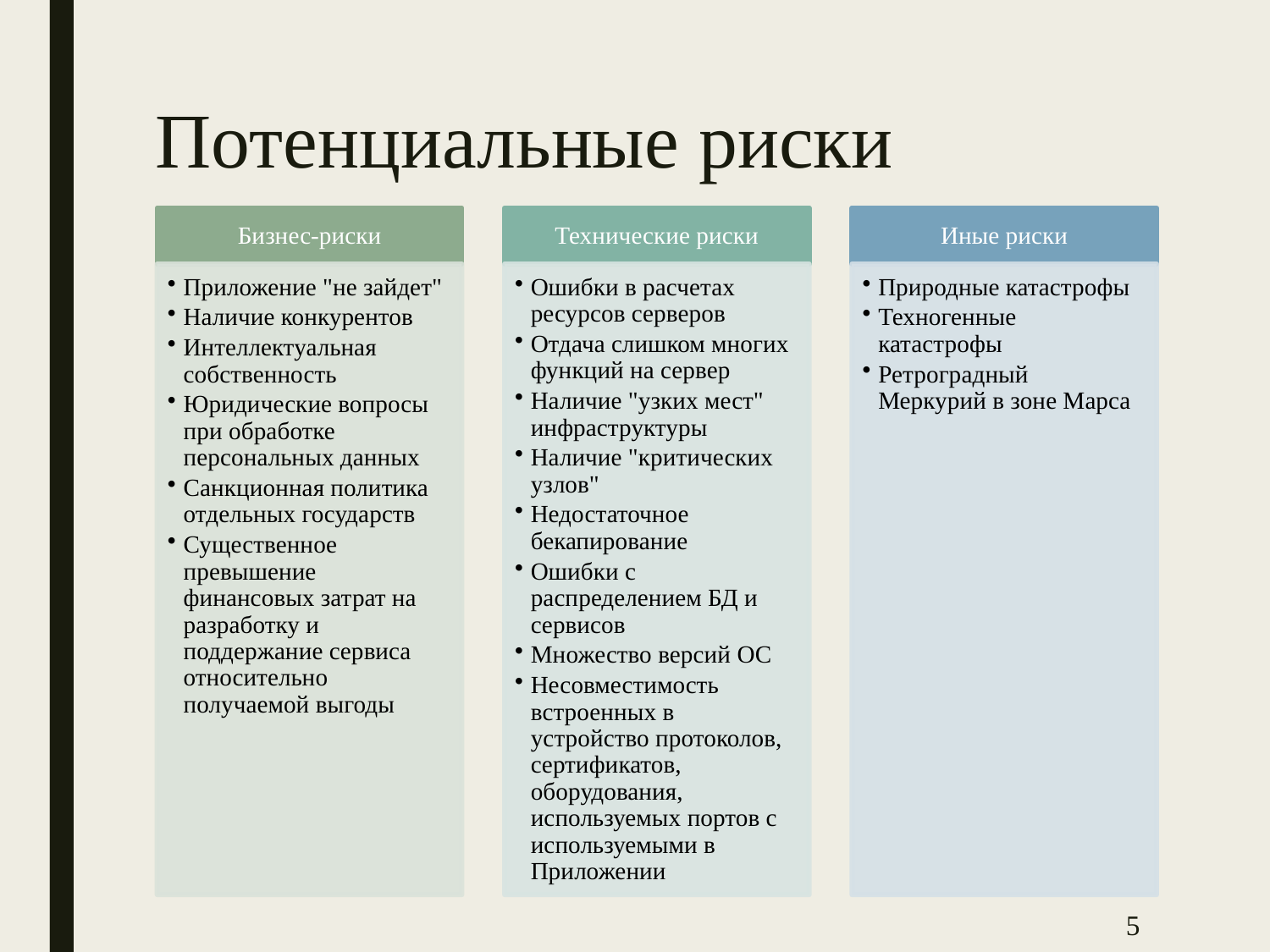

# Потенциальные риски
Бизнес-риски
Приложение "не зайдет"
Наличие конкурентов
Интеллектуальная собственность
Юридические вопросы при обработке персональных данных
Санкционная политика отдельных государств
Существенное превышение финансовых затрат на разработку и поддержание сервиса относительно получаемой выгоды
Технические риски
Ошибки в расчетах ресурсов серверов
Отдача слишком многих функций на сервер
Наличие "узких мест" инфраструктуры
Наличие "критических узлов"
Недостаточное бекапирование
Ошибки с распределением БД и сервисов
Множество версий ОС
Несовместимость встроенных в устройство протоколов, сертификатов, оборудования, используемых портов с используемыми в Приложении
Иные риски
Природные катастрофы
Техногенные катастрофы
Ретроградный Меркурий в зоне Марса
5